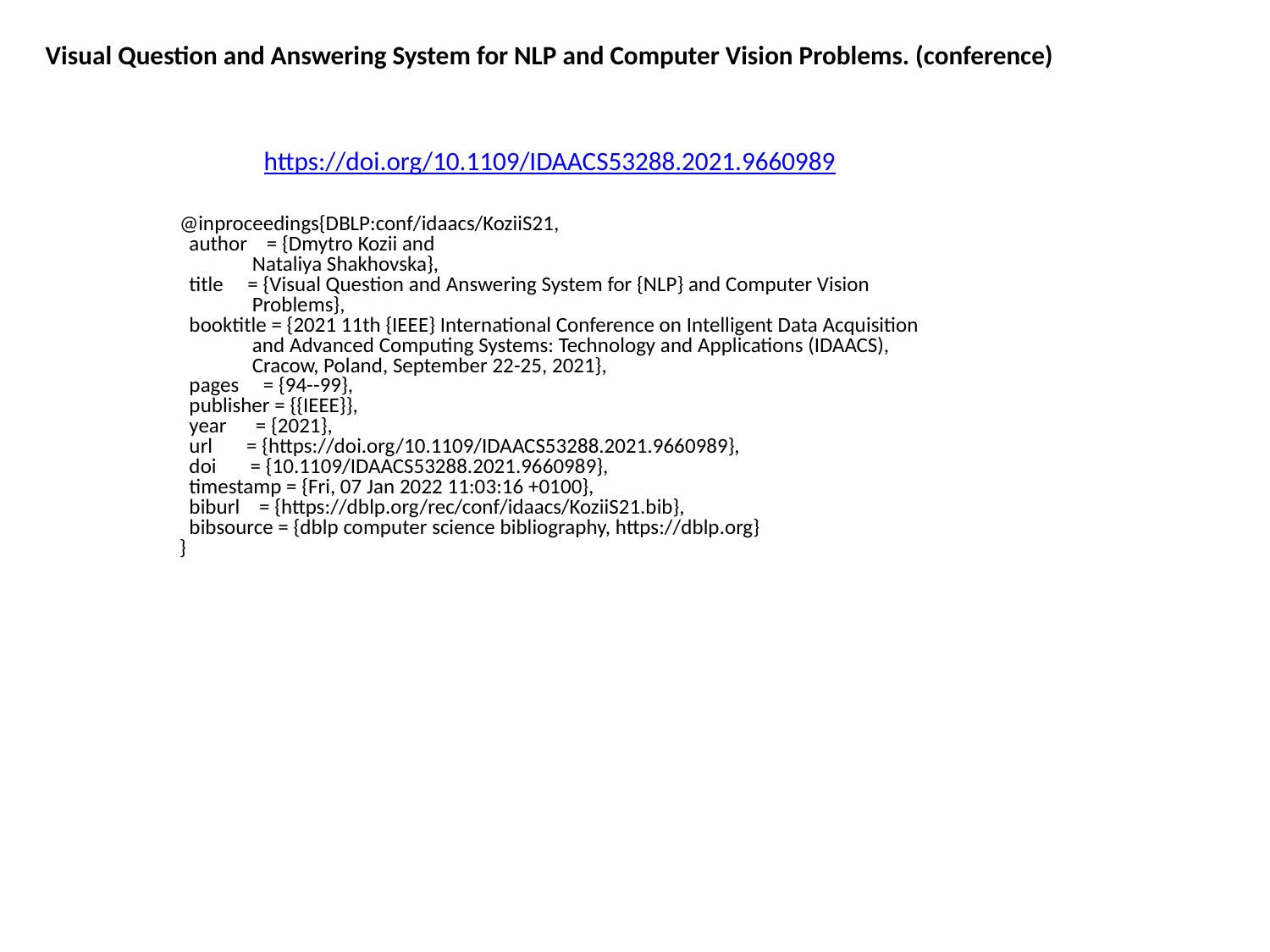

Visual Question and Answering System for NLP and Computer Vision Problems. (conference)

https://doi.org/10.1109/IDAACS53288.2021.9660989

@inproceedings{DBLP:conf/idaacs/KoziiS21,
  author    = {Dmytro Kozii and
               Nataliya Shakhovska},
  title     = {Visual Question and Answering System for {NLP} and Computer Vision
               Problems},
  booktitle = {2021 11th {IEEE} International Conference on Intelligent Data Acquisition
               and Advanced Computing Systems: Technology and Applications (IDAACS),
               Cracow, Poland, September 22-25, 2021},
  pages     = {94--99},
  publisher = {{IEEE}},
  year      = {2021},
  url       = {https://doi.org/10.1109/IDAACS53288.2021.9660989},
  doi       = {10.1109/IDAACS53288.2021.9660989},
  timestamp = {Fri, 07 Jan 2022 11:03:16 +0100},
  biburl    = {https://dblp.org/rec/conf/idaacs/KoziiS21.bib},
  bibsource = {dblp computer science bibliography, https://dblp.org}
}